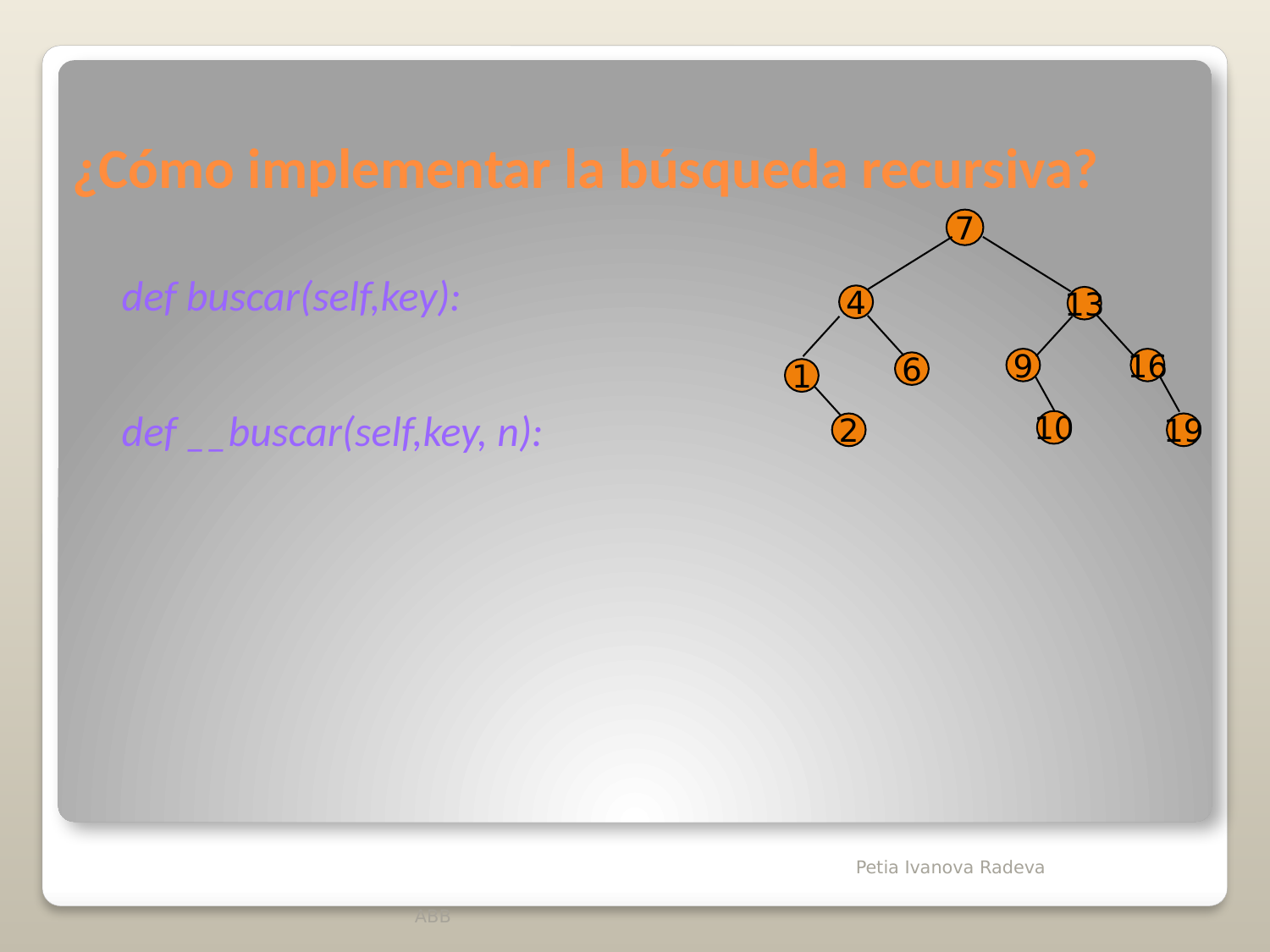

# ¿Cómo implementar la búsqueda recursiva?
7

4
13

9
16
6
1

10
2
19

 	def buscar(self,key):

	def __buscar(self,key, n):

ABB